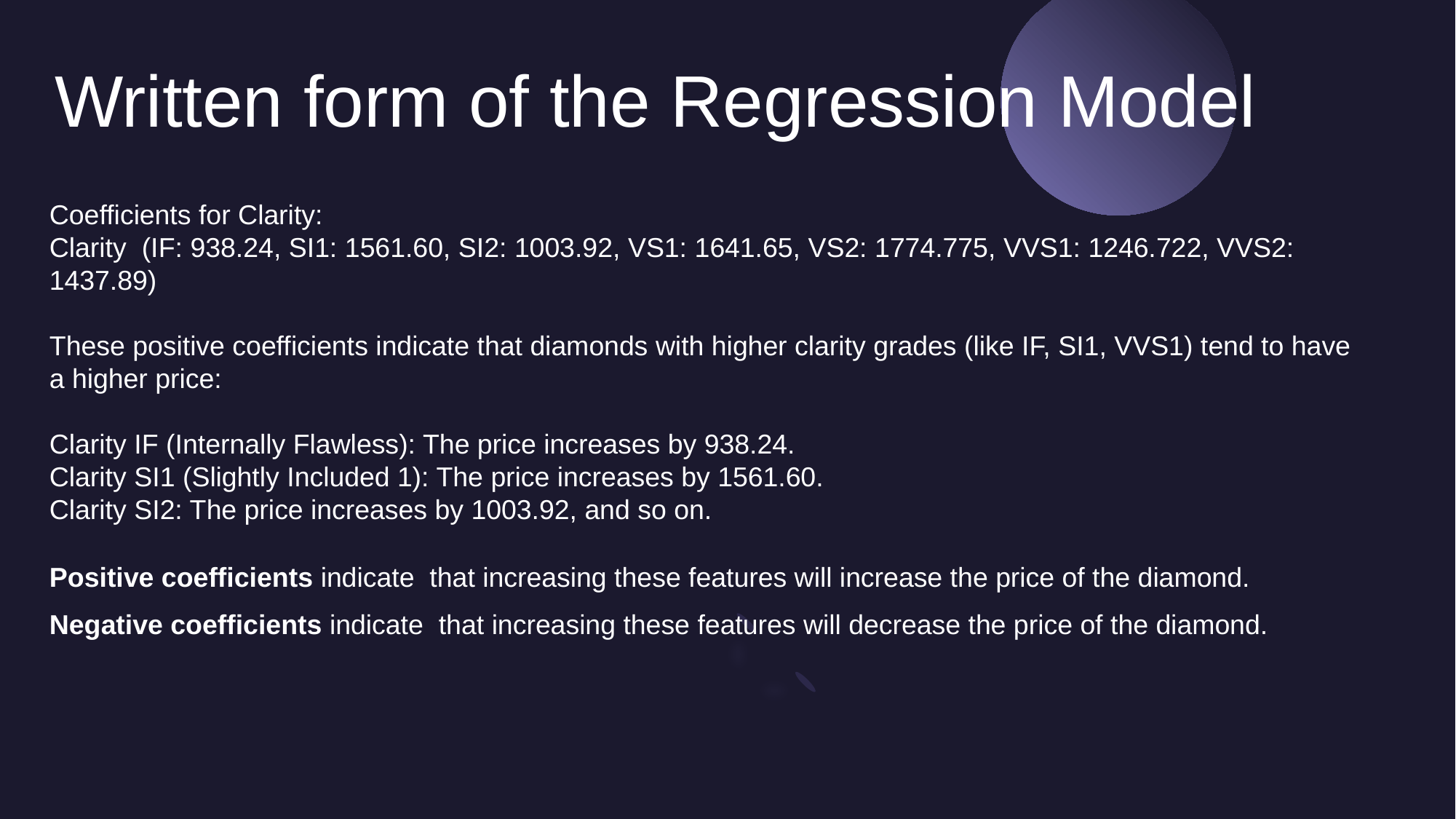

# Written form of the Regression Model

Coefficients for Clarity:
Clarity  (IF: 938.24, SI1: 1561.60, SI2: 1003.92, VS1: 1641.65, VS2: 1774.775, VVS1: 1246.722, VVS2: 1437.89)

These positive coefficients indicate that diamonds with higher clarity grades (like IF, SI1, VVS1) tend to have a higher price:

Clarity IF (Internally Flawless): The price increases by 938.24.
Clarity SI1 (Slightly Included 1): The price increases by 1561.60.
Clarity SI2: The price increases by 1003.92, and so on.

Positive coefficients indicate  that increasing these features will increase the price of the diamond.
Negative coefficients indicate  that increasing these features will decrease the price of the diamond.